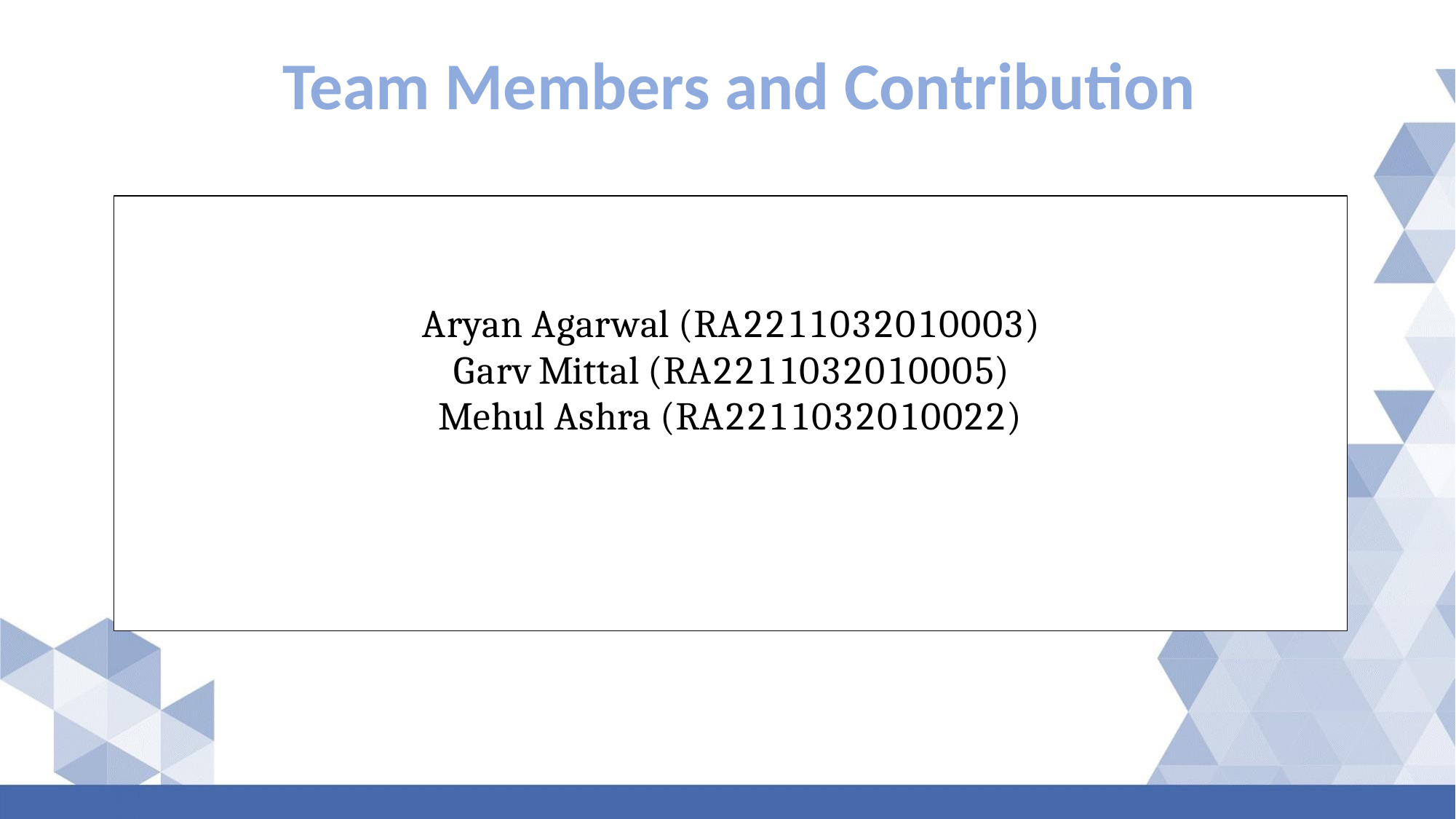

# Team Members and Contribution

Aryan Agarwal (RA2211032010003)  Garv Mittal (RA2211032010005)  Mehul Ashra (RA2211032010022)